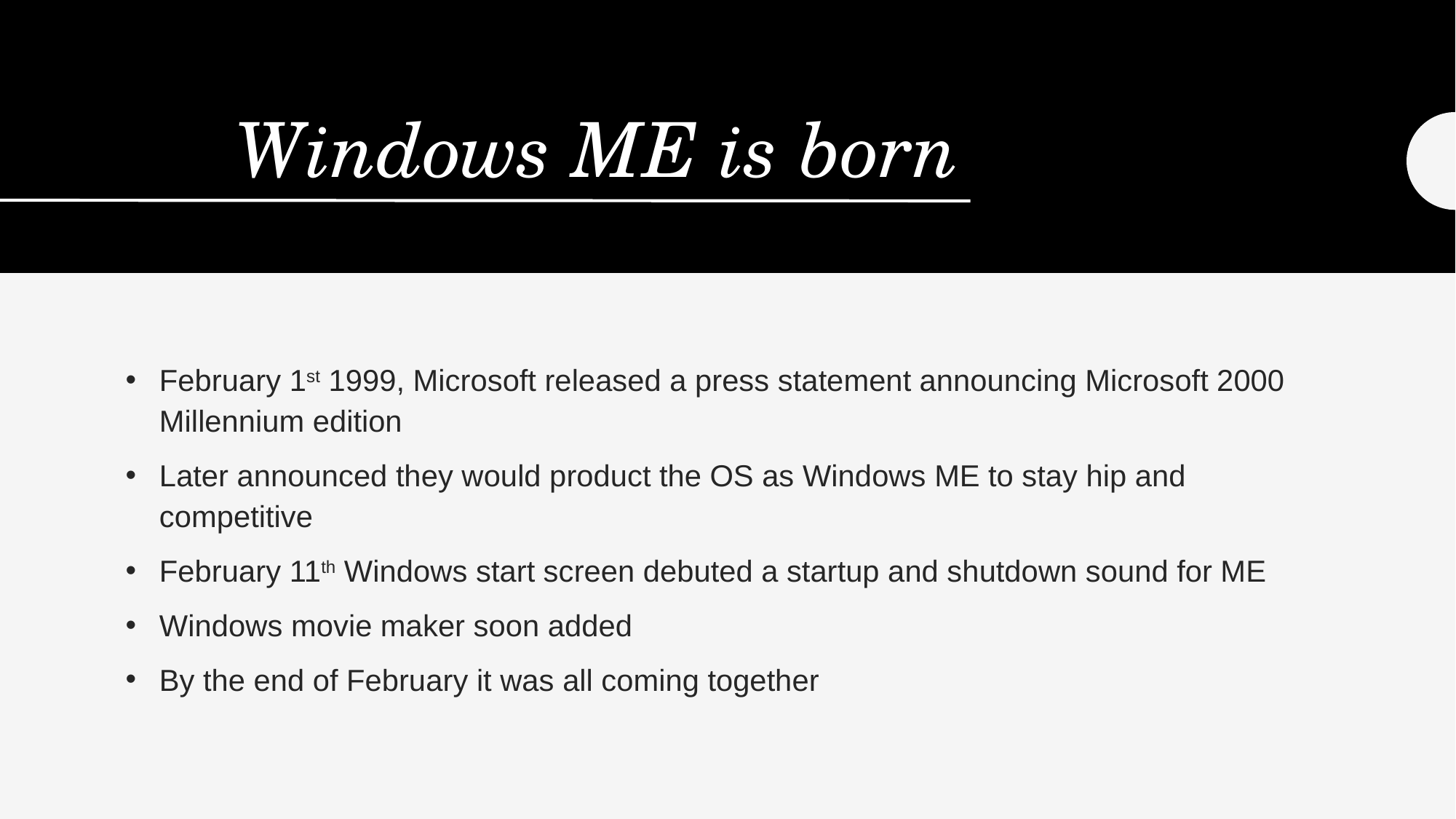

# Windows ME is born

February 1st 1999, Microsoft released a press statement announcing Microsoft 2000 Millennium edition
Later announced they would product the OS as Windows ME to stay hip and competitive
February 11th Windows start screen debuted a startup and shutdown sound for ME
Windows movie maker soon added
By the end of February it was all coming together